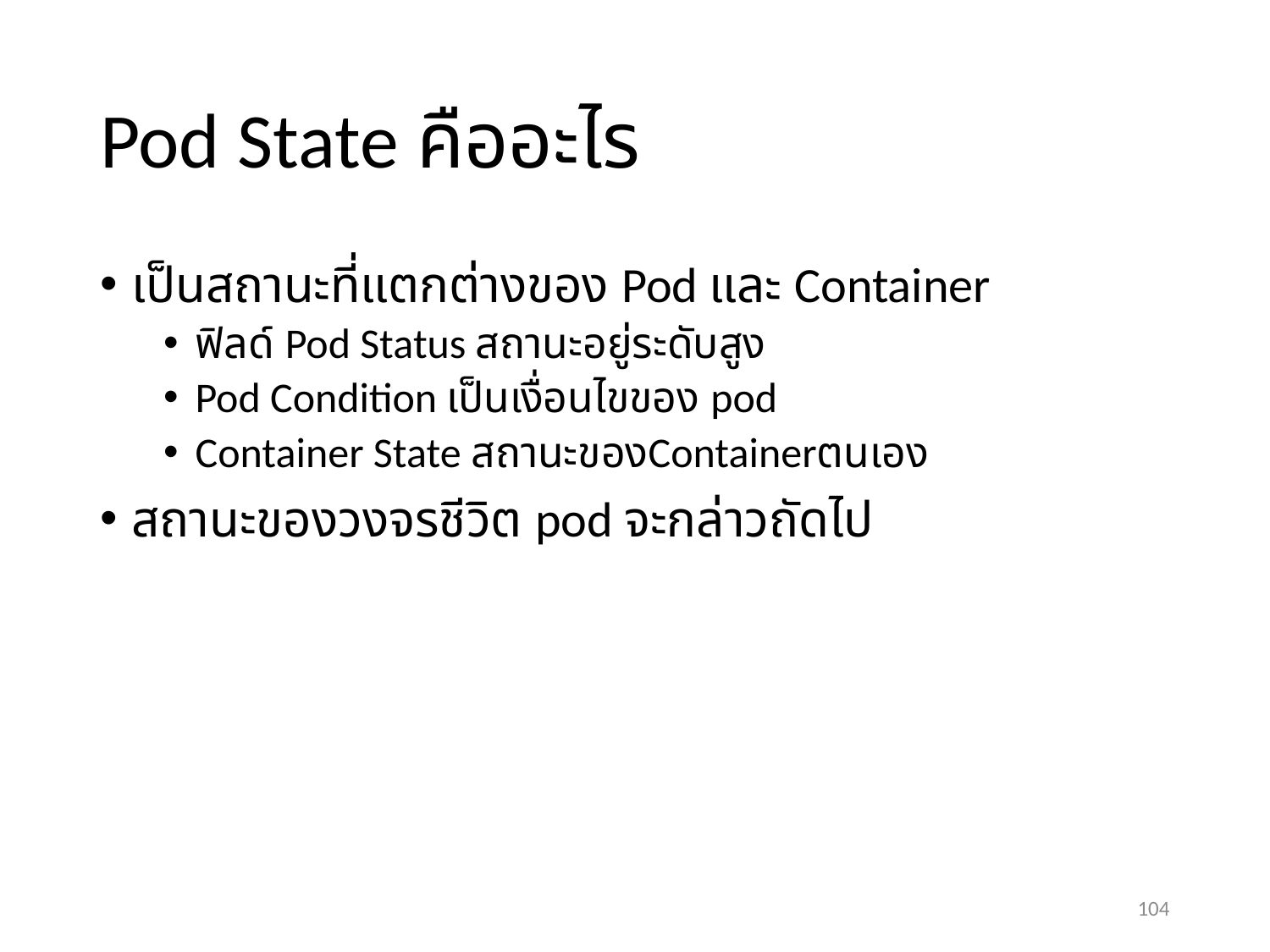

# Pod State คืออะไร
เป็นสถานะที่แตกต่างของ Pod และ Container
ฟิลด์ Pod Status สถานะอยู่ระดับสูง
Pod Condition เป็นเงื่อนไขของ pod
Container State สถานะของContainerตนเอง
สถานะของวงจรชีวิต pod จะกล่าวถัดไป
104